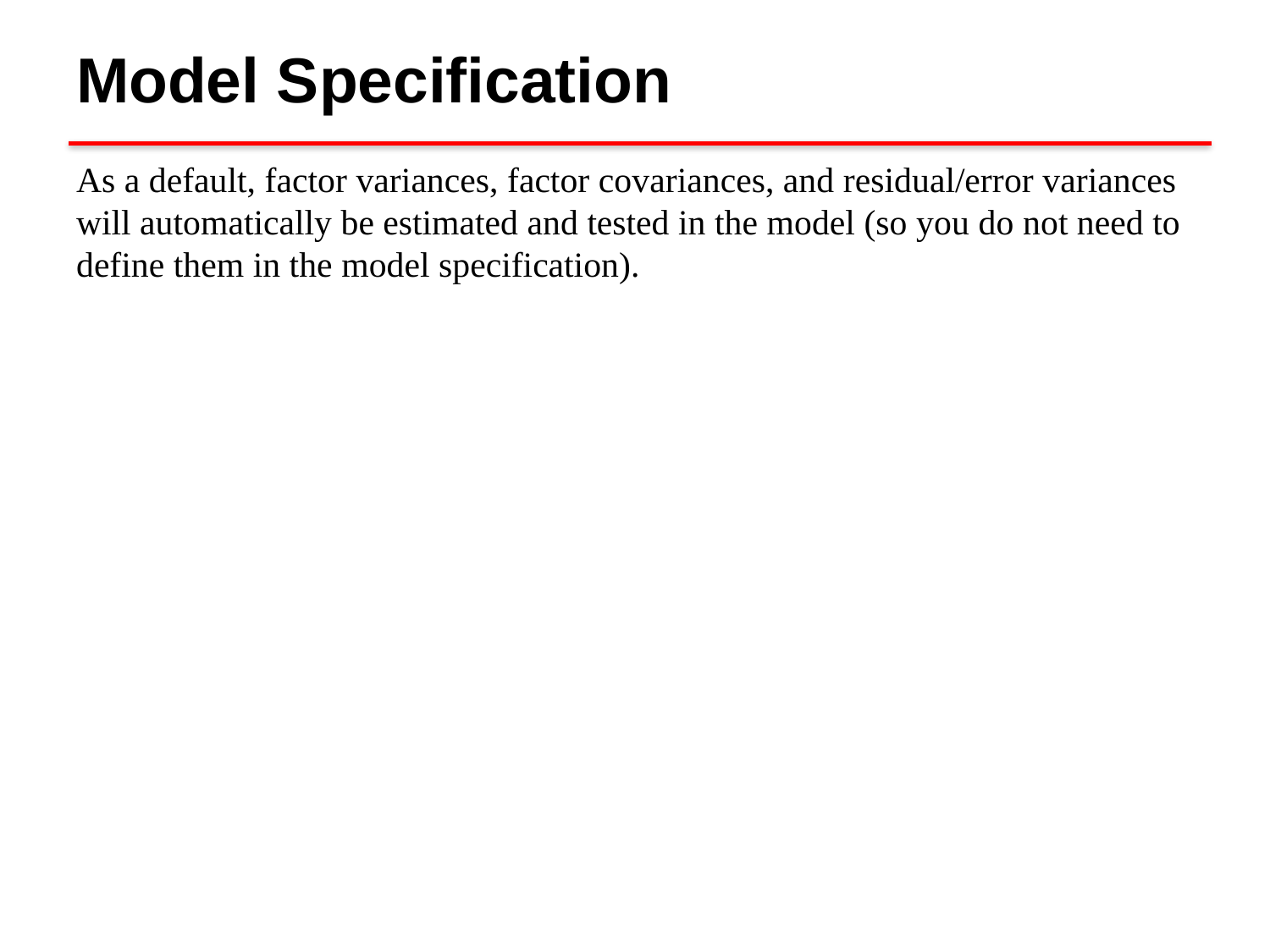

# Model Specification
As a default, factor variances, factor covariances, and residual/error variances will automatically be estimated and tested in the model (so you do not need to define them in the model specification).